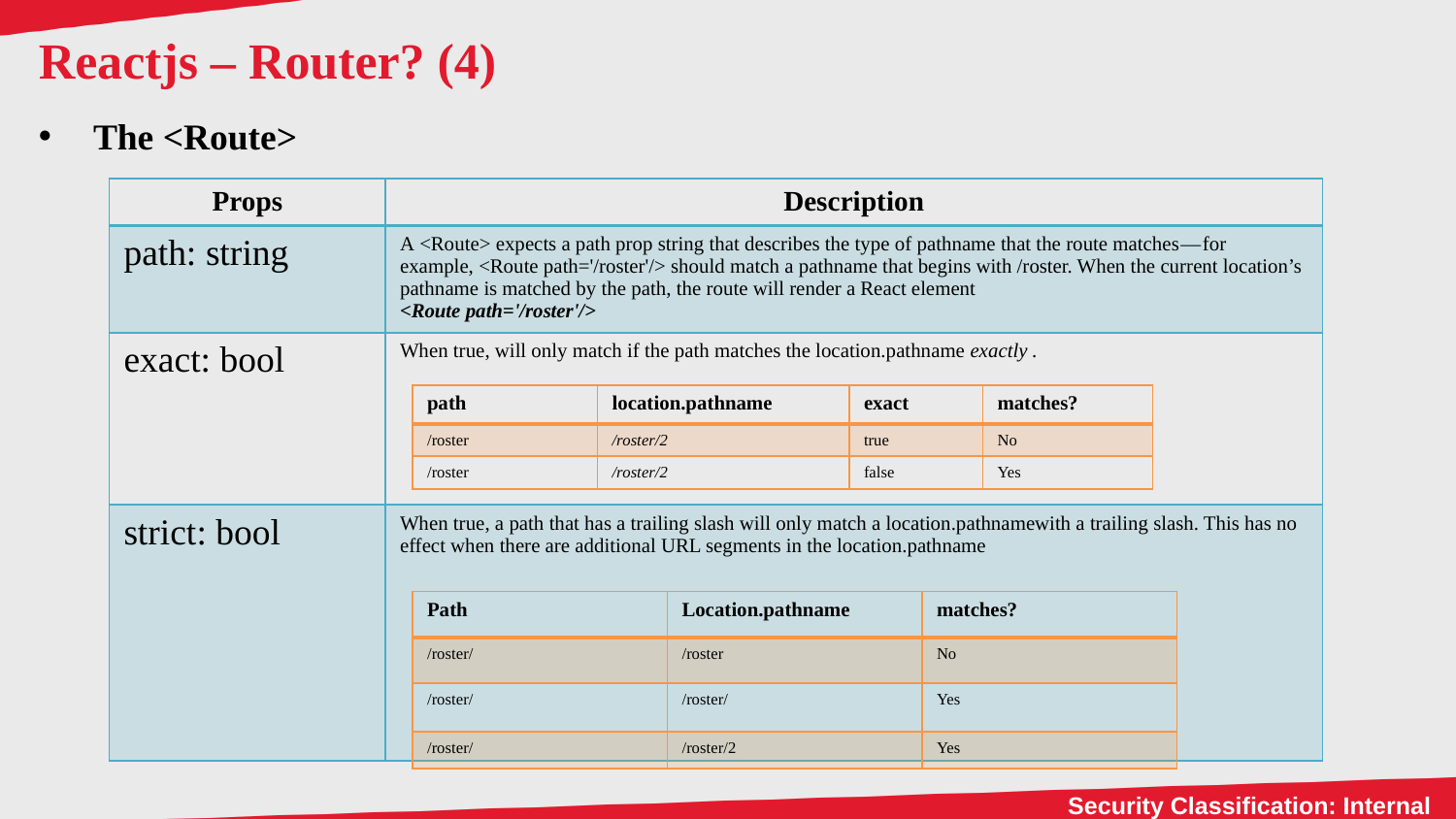

# Reactjs – Router? (4)
The <Route>

| Props | Description |
| --- | --- |
| path: string | A <Route> expects a path prop string that describes the type of pathname that the route matches — for example, <Route path='/roster'/> should match a pathname that begins with /roster. When the current location’s pathname is matched by the path, the route will render a React element <Route path='/roster'/> |
| exact: bool | When true, will only match if the path matches the location.pathname exactly . |
| strict: bool | When true, a path that has a trailing slash will only match a location.pathnamewith a trailing slash. This has no effect when there are additional URL segments in the location.pathname |
| path | location.pathname | exact | matches? |
| --- | --- | --- | --- |
| /roster | /roster/2 | true | No |
| /roster | /roster/2 | false | Yes |
| Path | Location.pathname | matches? |
| --- | --- | --- |
| /roster/ | /roster | No |
| /roster/ | /roster/ | Yes |
| /roster/ | /roster/2 | Yes |